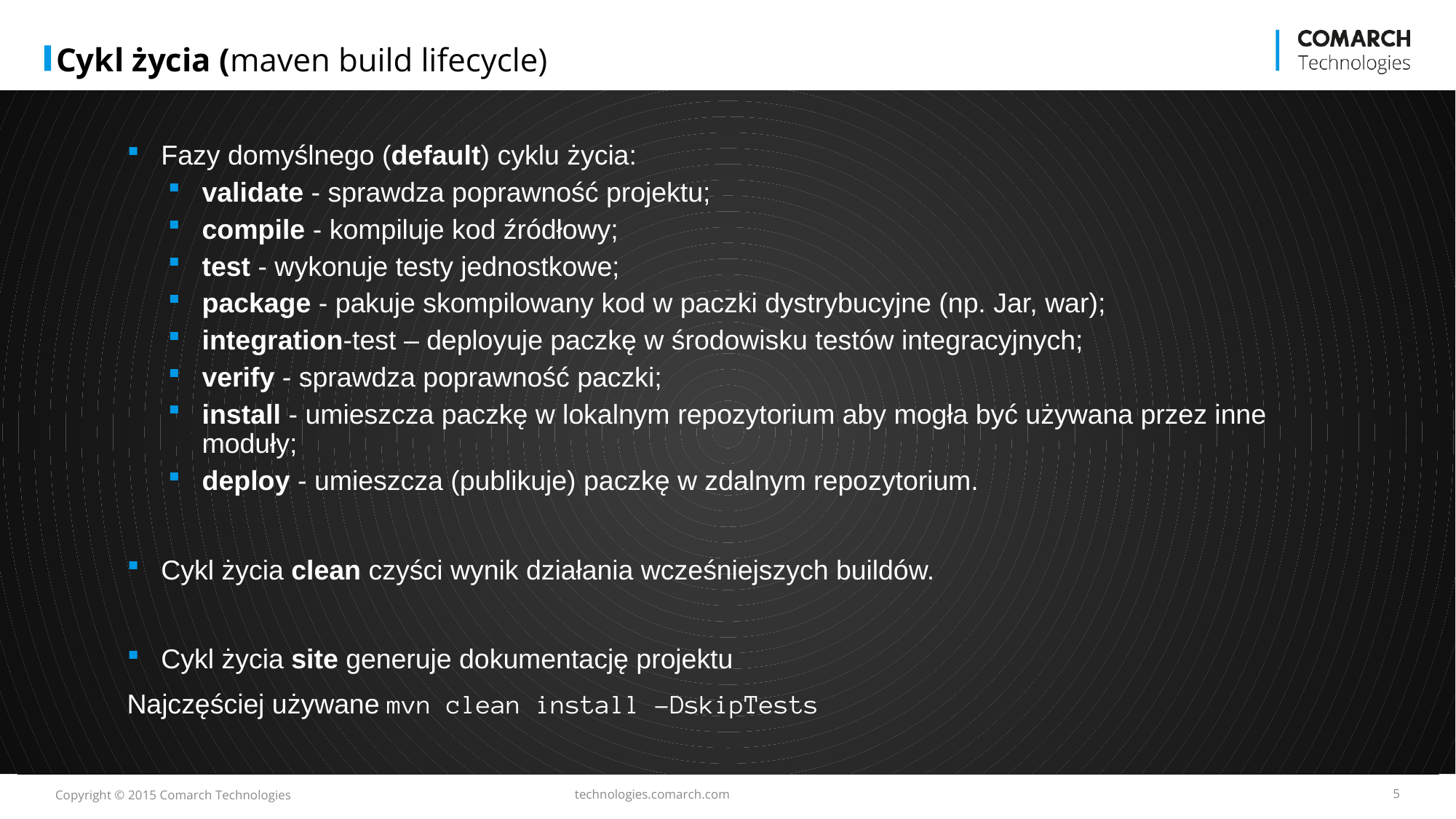

# Cykl życia (maven build life­cy­cle)
Fazy domyślnego (default) cyklu życia:
validate - sprawdza poprawność projektu;
compile - kompiluje kod źródłowy;
test - wykonuje testy jednostkowe;
package - pakuje skompilowany kod w paczki dystrybucyjne (np. Jar, war);
integration-test – deployuje paczkę w środowisku testów integracyjnych;
verify - sprawdza poprawność paczki;
install - umieszcza paczkę w lokalnym repozytorium aby mogła być używana przez inne moduły;
deploy - umieszcza (publikuje) paczkę w zdalnym repozytorium.

Cykl życia clean czyści wynik działania wcześniejszych buildów.

Cykl życia site generuje dokumentację projektu
Najczęściej używane mvn clean install -DskipTests